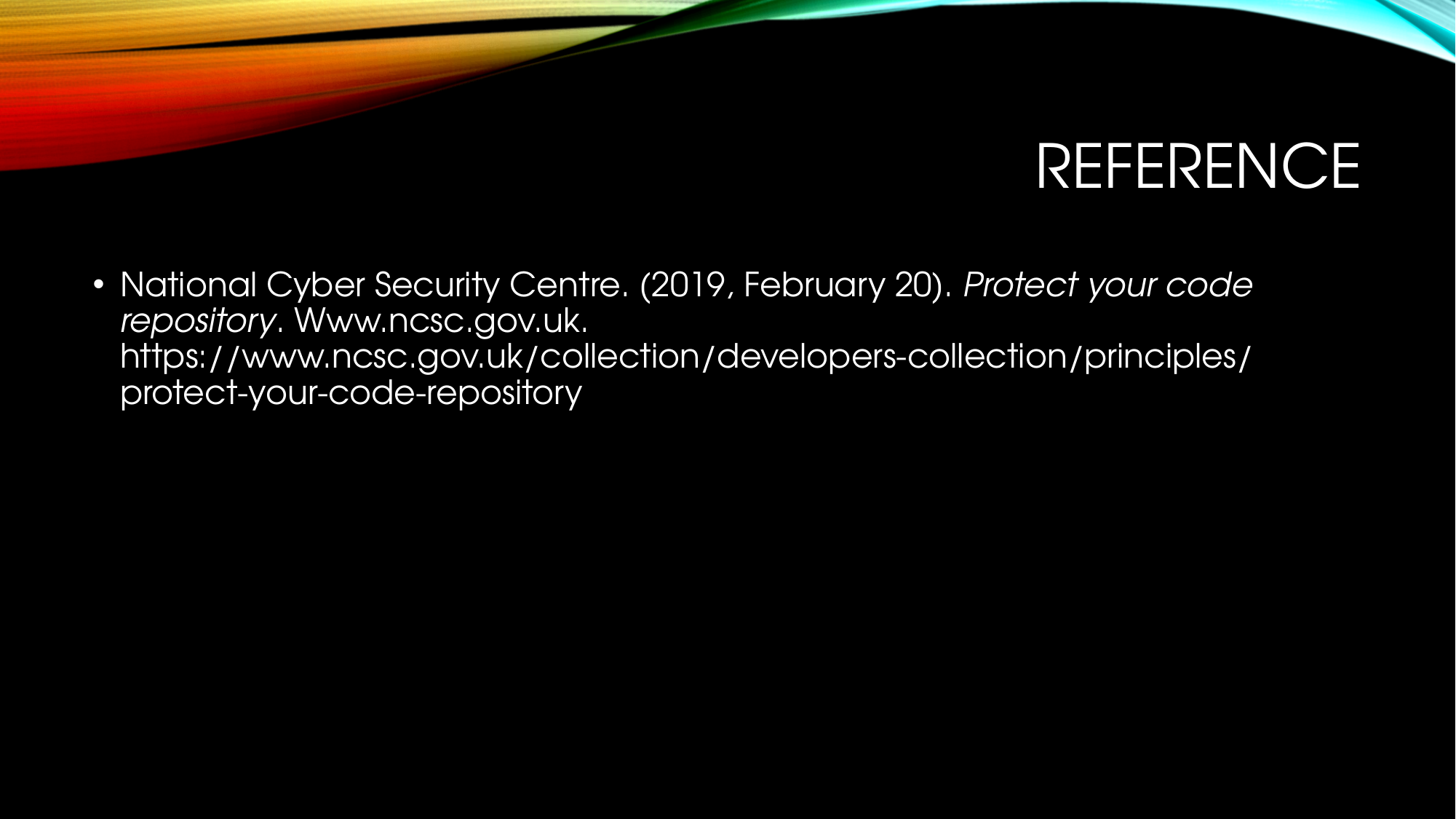

# Reference
National Cyber Security Centre. (2019, February 20). Protect your code repository. Www.ncsc.gov.uk. https://www.ncsc.gov.uk/collection/developers-collection/principles/protect-your-code-repository